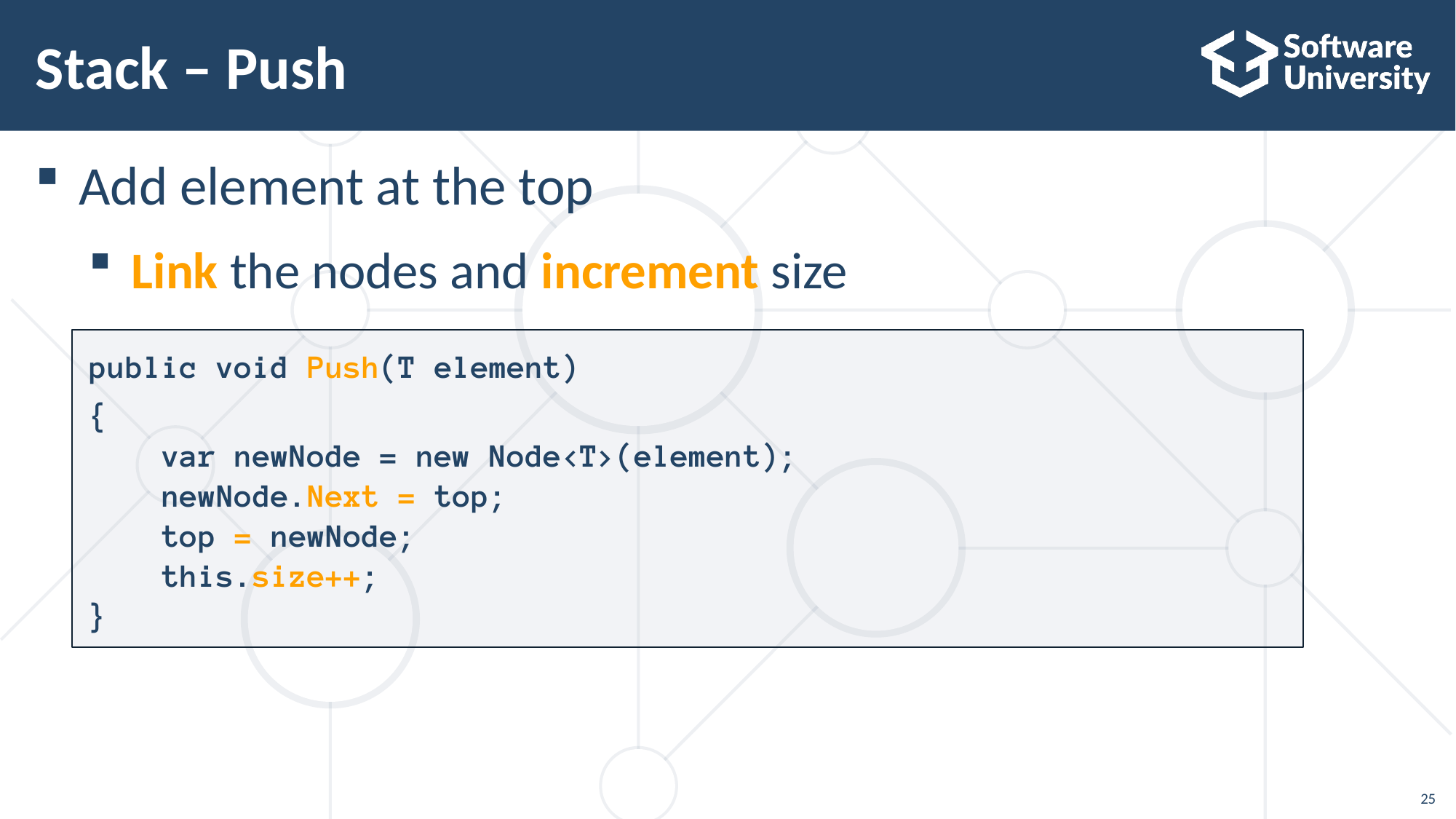

# Stack – Push
Add element at the top
Link the nodes and increment size
public void Push(T element)
{
    var newNode = new Node<T>(element);
    newNode.Next = top;
    top = newNode;
    this.size++;
}
25